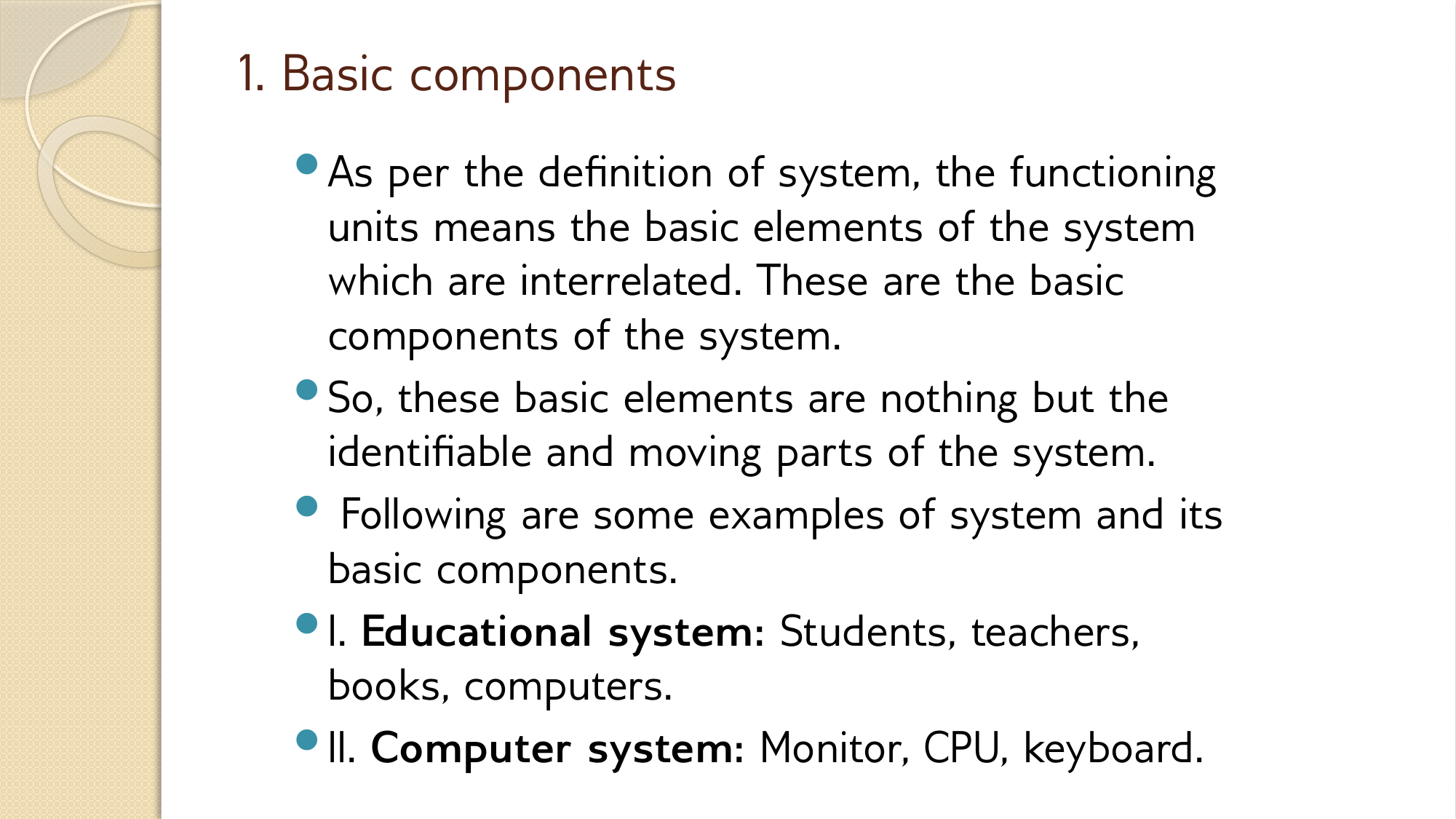

# 1. Basic components
As per the definition of system, the functioning units means the basic elements of the system which are interrelated. These are the basic components of the system.
So, these basic elements are nothing but the identifiable and moving parts of the system.
 Following are some examples of system and its basic components.
I. Educational system: Students, teachers, books, computers.
II. Computer system: Monitor, CPU, keyboard.